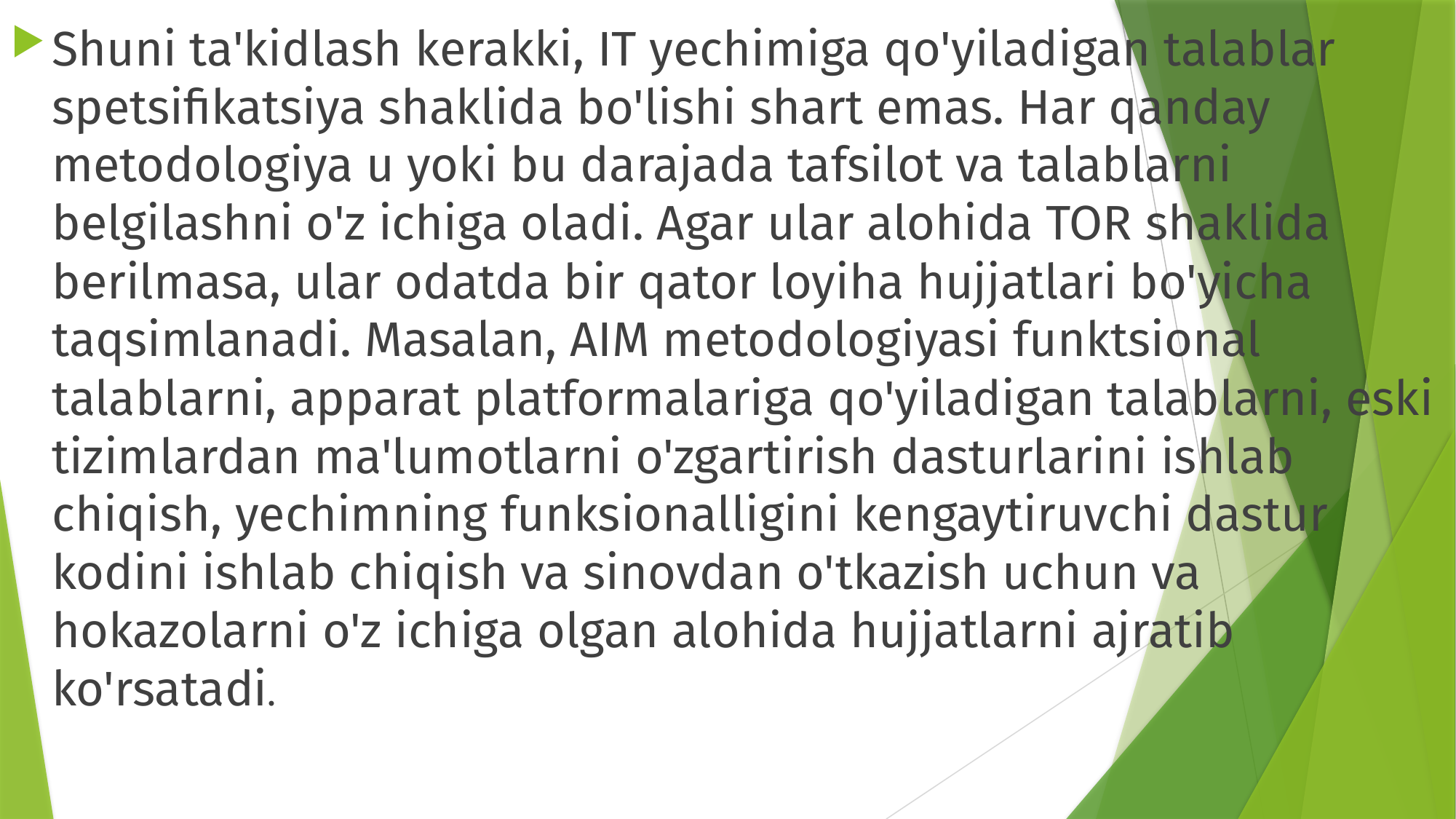

Shuni ta'kidlash kerakki, IT yechimiga qo'yiladigan talablar spetsifikatsiya shaklida bo'lishi shart emas. Har qanday metodologiya u yoki bu darajada tafsilot va talablarni belgilashni o'z ichiga oladi. Agar ular alohida TOR shaklida berilmasa, ular odatda bir qator loyiha hujjatlari bo'yicha taqsimlanadi. Masalan, AIM metodologiyasi funktsional talablarni, apparat platformalariga qo'yiladigan talablarni, eski tizimlardan ma'lumotlarni o'zgartirish dasturlarini ishlab chiqish, yechimning funksionalligini kengaytiruvchi dastur kodini ishlab chiqish va sinovdan o'tkazish uchun va hokazolarni o'z ichiga olgan alohida hujjatlarni ajratib ko'rsatadi.